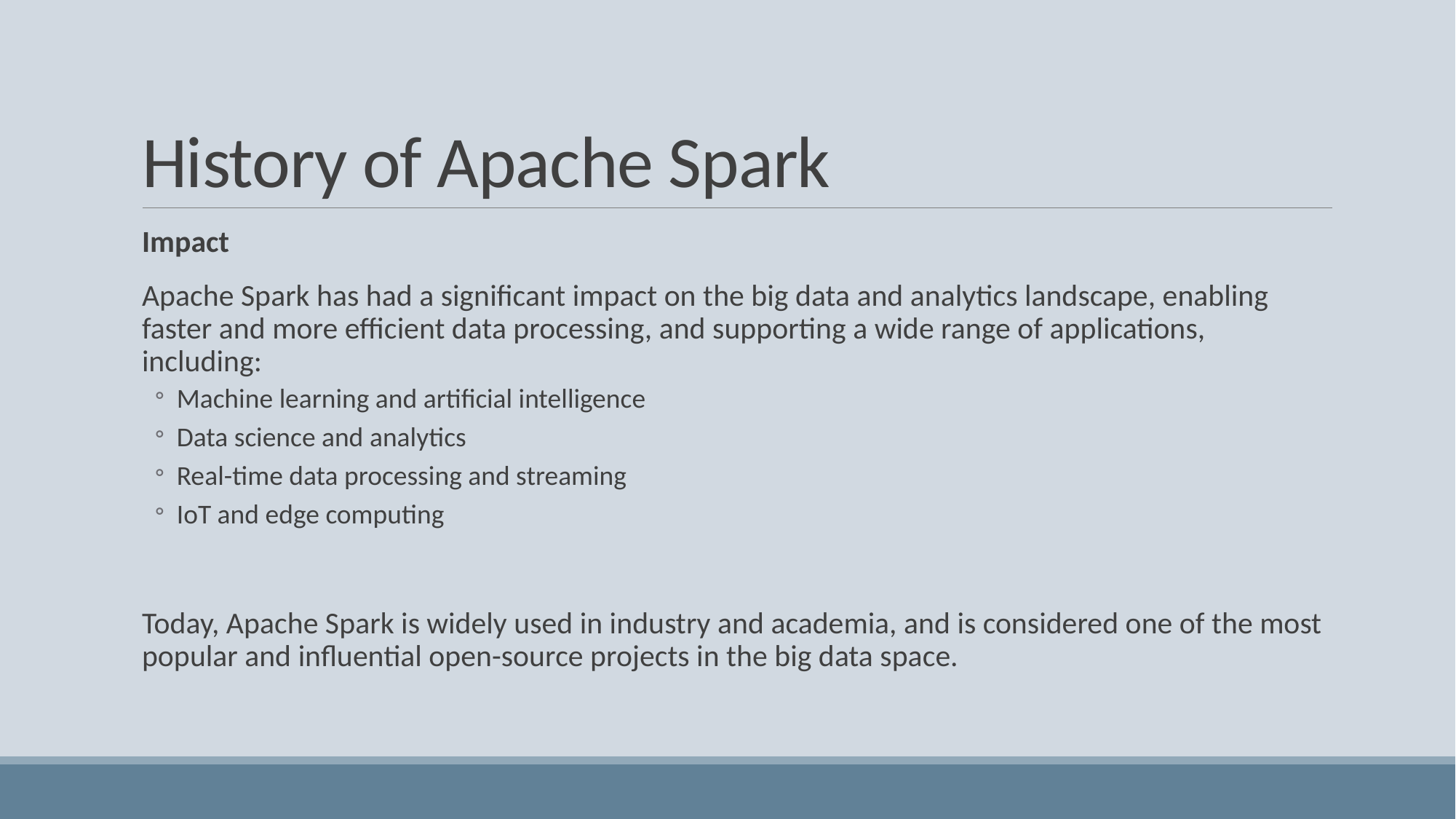

# History of Apache Spark
Impact
Apache Spark has had a significant impact on the big data and analytics landscape, enabling faster and more efficient data processing, and supporting a wide range of applications, including:
Machine learning and artificial intelligence
Data science and analytics
Real-time data processing and streaming
IoT and edge computing

Today, Apache Spark is widely used in industry and academia, and is considered one of the most popular and influential open-source projects in the big data space.